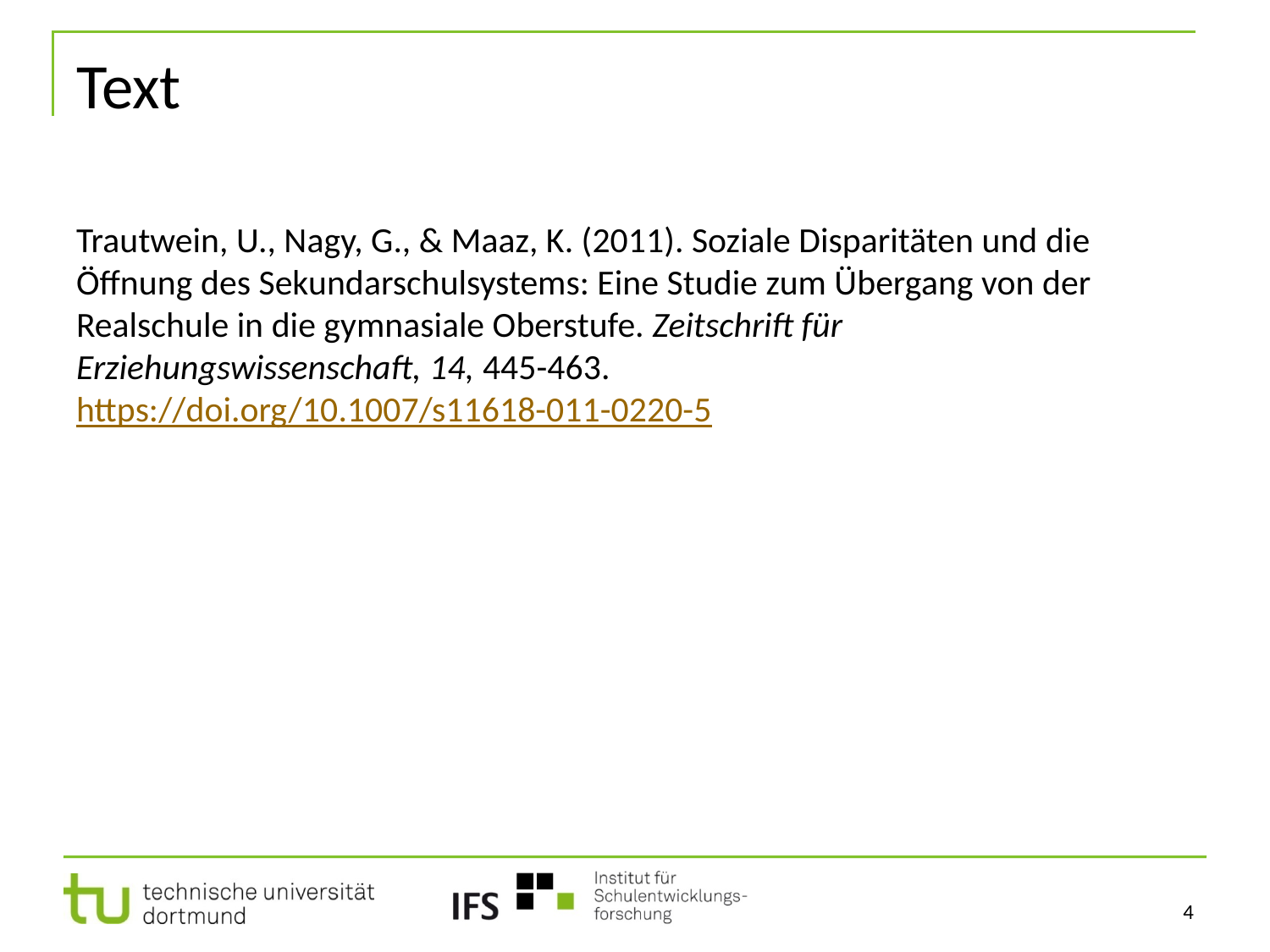

# Text
Trautwein, U., Nagy, G., & Maaz, K. (2011). Soziale Disparitäten und die Öffnung des Sekundarschulsystems: Eine Studie zum Übergang von der Realschule in die gymnasiale Oberstufe. Zeitschrift für Erziehungswissenschaft, 14, 445-463. https://doi.org/10.1007/s11618-011-0220-5

4